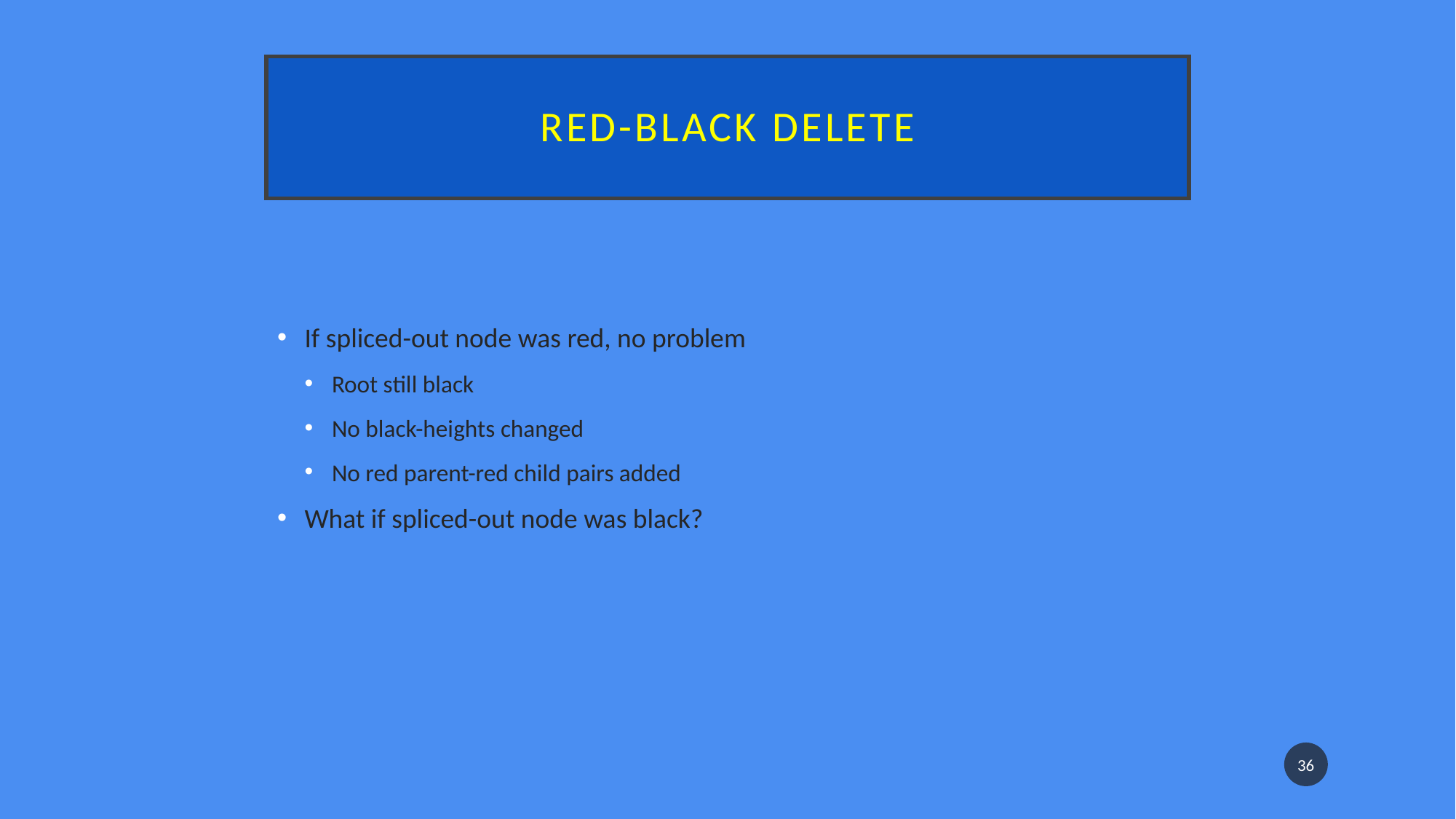

# Red-black delete
If spliced-out node was red, no problem
Root still black
No black-heights changed
No red parent-red child pairs added
What if spliced-out node was black?
36